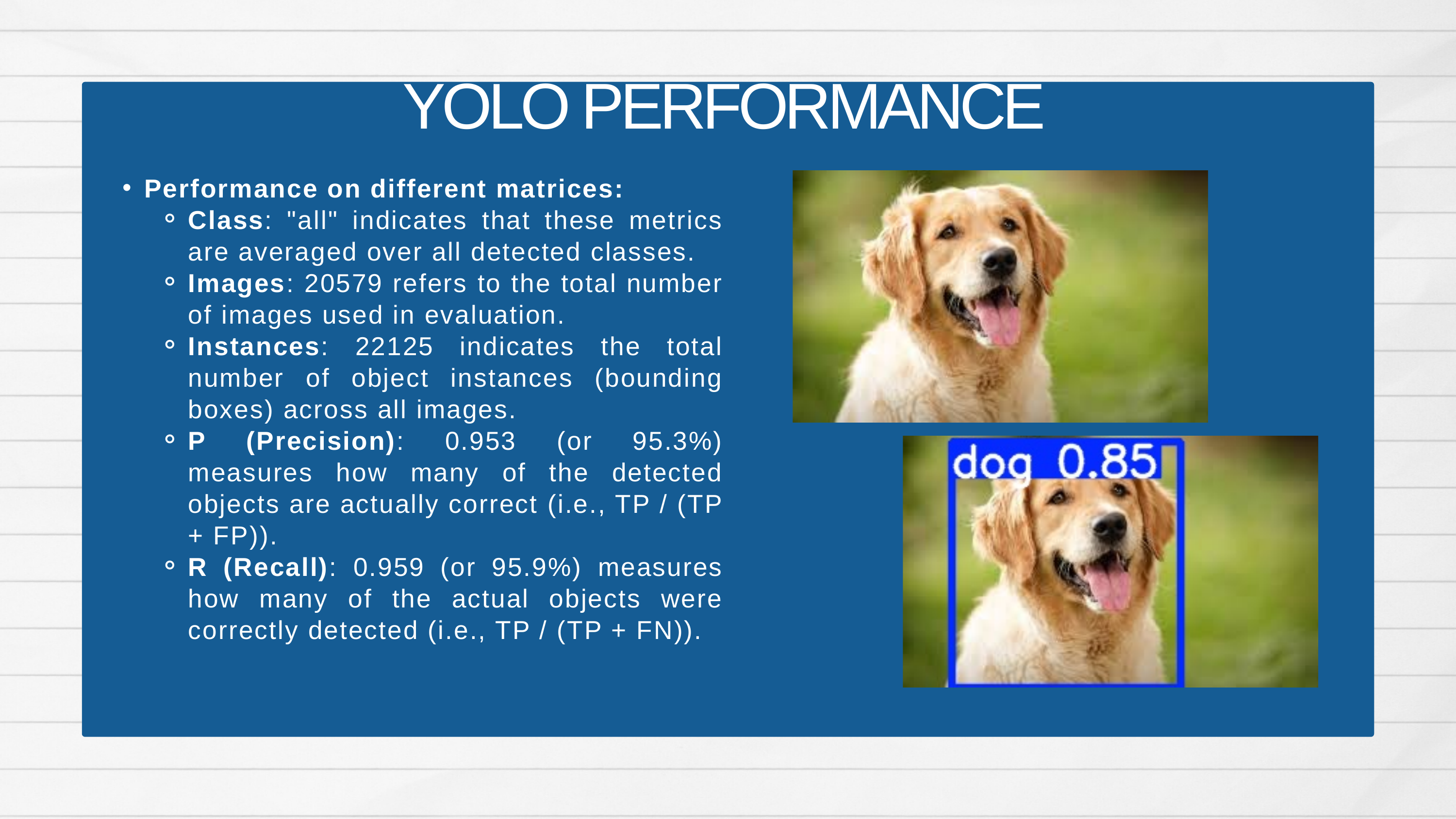

YOLO PERFORMANCE

Performance on different matrices:
Class: "all" indicates that these metrics are averaged over all detected classes.
Images: 20579 refers to the total number of images used in evaluation.
Instances: 22125 indicates the total number of object instances (bounding boxes) across all images.
P (Precision): 0.953 (or 95.3%) measures how many of the detected objects are actually correct (i.e., TP / (TP + FP)).
R (Recall): 0.959 (or 95.9%) measures how many of the actual objects were correctly detected (i.e., TP / (TP + FN)).